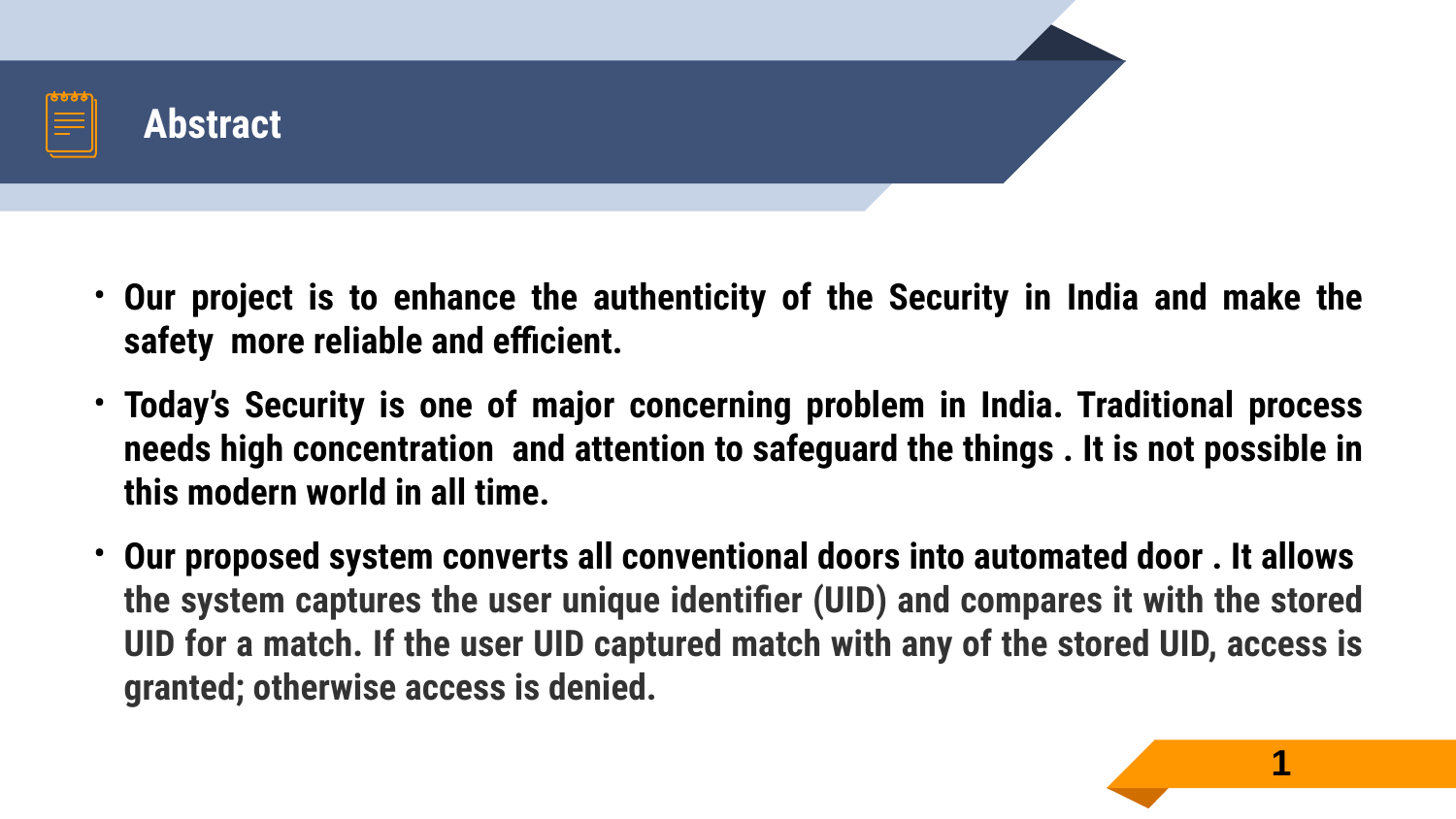

# Abstract
Our project is to enhance the authenticity of the Security in India and make the safety  more reliable and efficient.
Today’s Security is one of major concerning problem in India. Traditional process needs high concentration  and attention to safeguard the things . It is not possible in this modern world in all time.
Our proposed system converts all conventional doors into automated door . It allows  the system captures the user unique identifier (UID) and compares it with the stored UID for a match. If the user UID captured match with any of the stored UID, access is granted; otherwise access is denied.

1